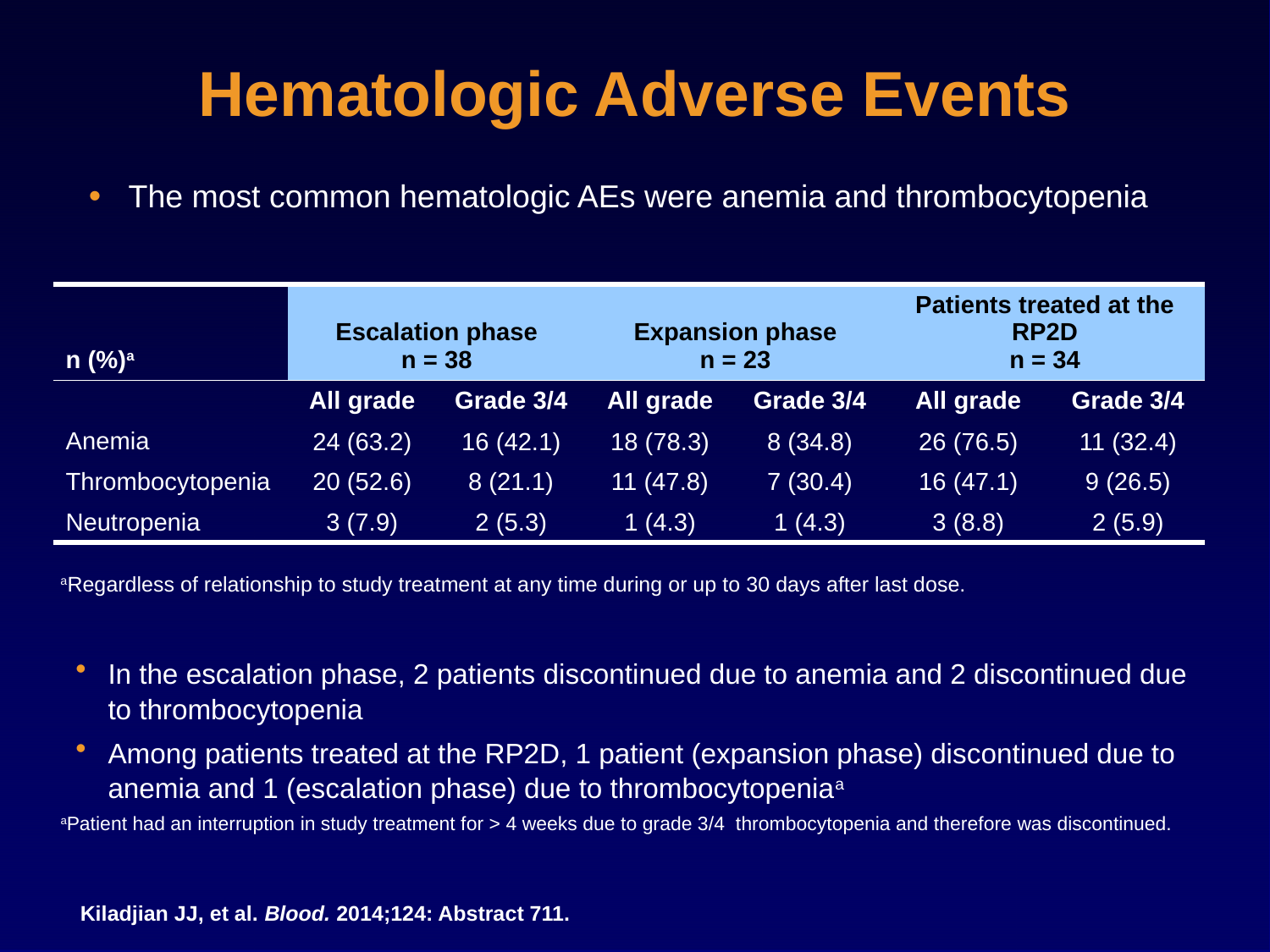

# Hematologic Adverse Events
The most common hematologic AEs were anemia and thrombocytopenia
| n (%)a | Escalation phase n = 38 |  | Expansion phase n = 23 |  | Patients treated at the RP2D n = 34 |  |
| --- | --- | --- | --- | --- | --- | --- |
|  | All grade | Grade 3/4 | All grade | Grade 3/4 | All grade | Grade 3/4 |
| Anemia | 24 (63.2) | 16 (42.1) | 18 (78.3) | 8 (34.8) | 26 (76.5) | 11 (32.4) |
| Thrombocytopenia | 20 (52.6) | 8 (21.1) | 11 (47.8) | 7 (30.4) | 16 (47.1) | 9 (26.5) |
| Neutropenia | 3 (7.9) | 2 (5.3) | 1 (4.3) | 1 (4.3) | 3 (8.8) | 2 (5.9) |
aRegardless of relationship to study treatment at any time during or up to 30 days after last dose.
In the escalation phase, 2 patients discontinued due to anemia and 2 discontinued due to thrombocytopenia
Among patients treated at the RP2D, 1 patient (expansion phase) discontinued due to anemia and 1 (escalation phase) due to thrombocytopeniaa
aPatient had an interruption in study treatment for > 4 weeks due to grade 3/4  thrombocytopenia and therefore was discontinued.
Kiladjian JJ, et al. Blood. 2014;124: Abstract 711.